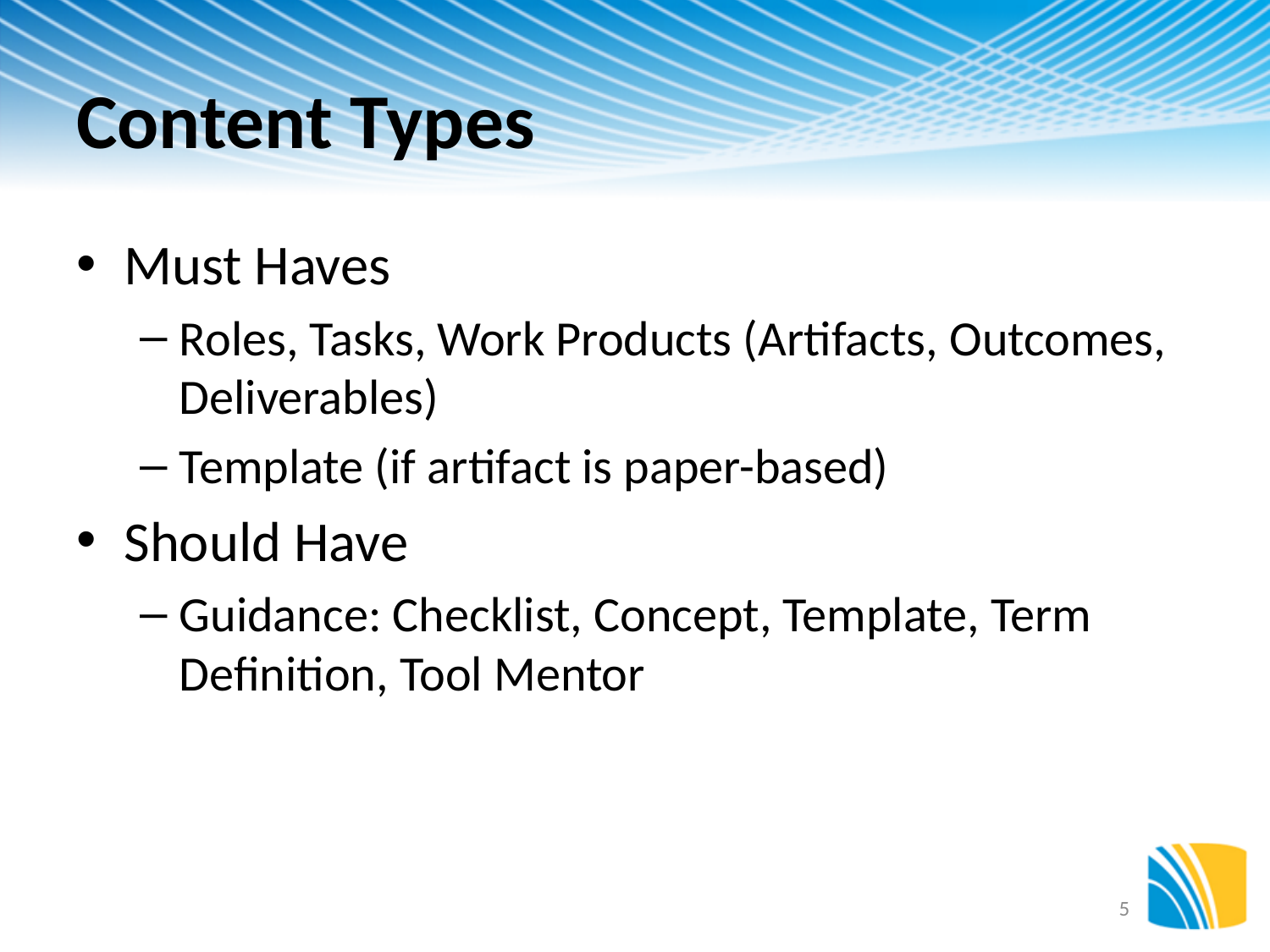

# Content Types
Must Haves
Roles, Tasks, Work Products (Artifacts, Outcomes, Deliverables)
Template (if artifact is paper-based)
Should Have
Guidance: Checklist, Concept, Template, Term Definition, Tool Mentor
5